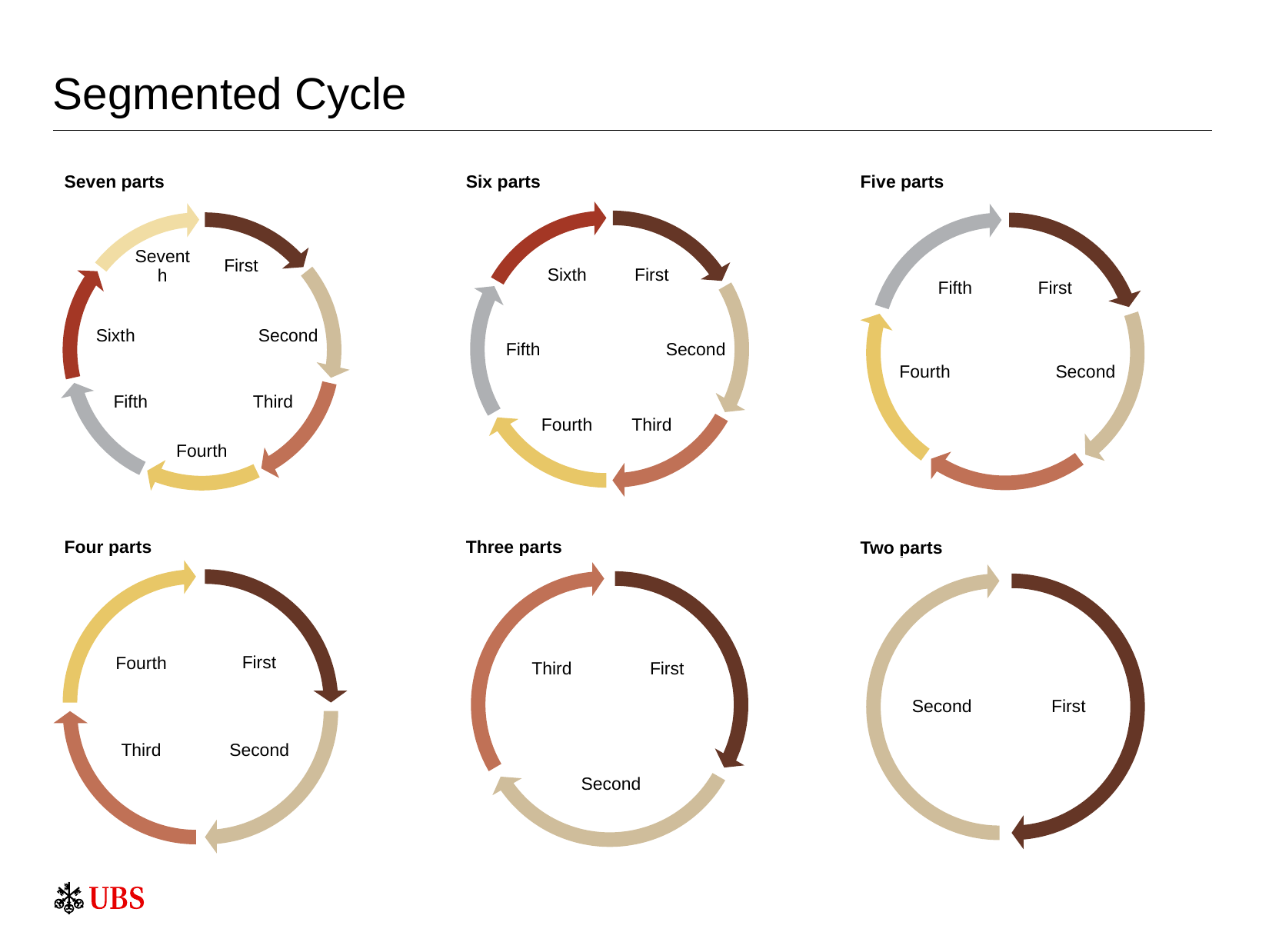

# Segmented Cycle
Seven parts
Six parts
Five parts

Seventh
First
Sixth
Second
Fifth
Third
Fourth

Sixth
First
Fifth
Second
Fourth
Third

Fifth
First
Fourth
Second
Four parts
Three parts
Two parts

Fourth
First
Third
Second

Third
First
Second

Second
First